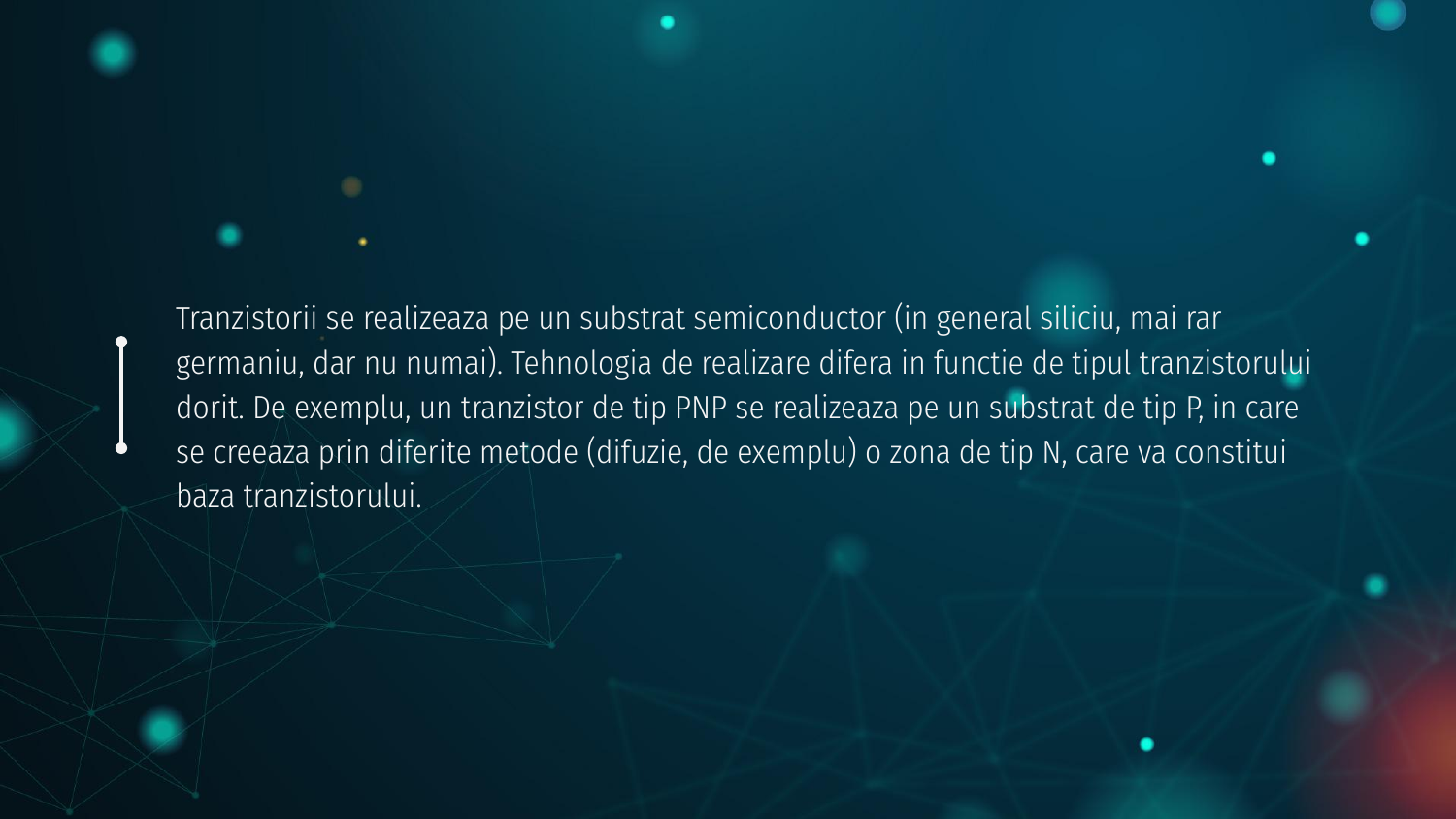

Tranzistorii se realizeaza pe un substrat semiconductor (in general siliciu, mai rar germaniu, dar nu numai). Tehnologia de realizare difera in functie de tipul tranzistorului dorit. De exemplu, un tranzistor de tip PNP se realizeaza pe un substrat de tip P, in care se creeaza prin diferite metode (difuzie, de exemplu) o zona de tip N, care va constitui baza tranzistorului.